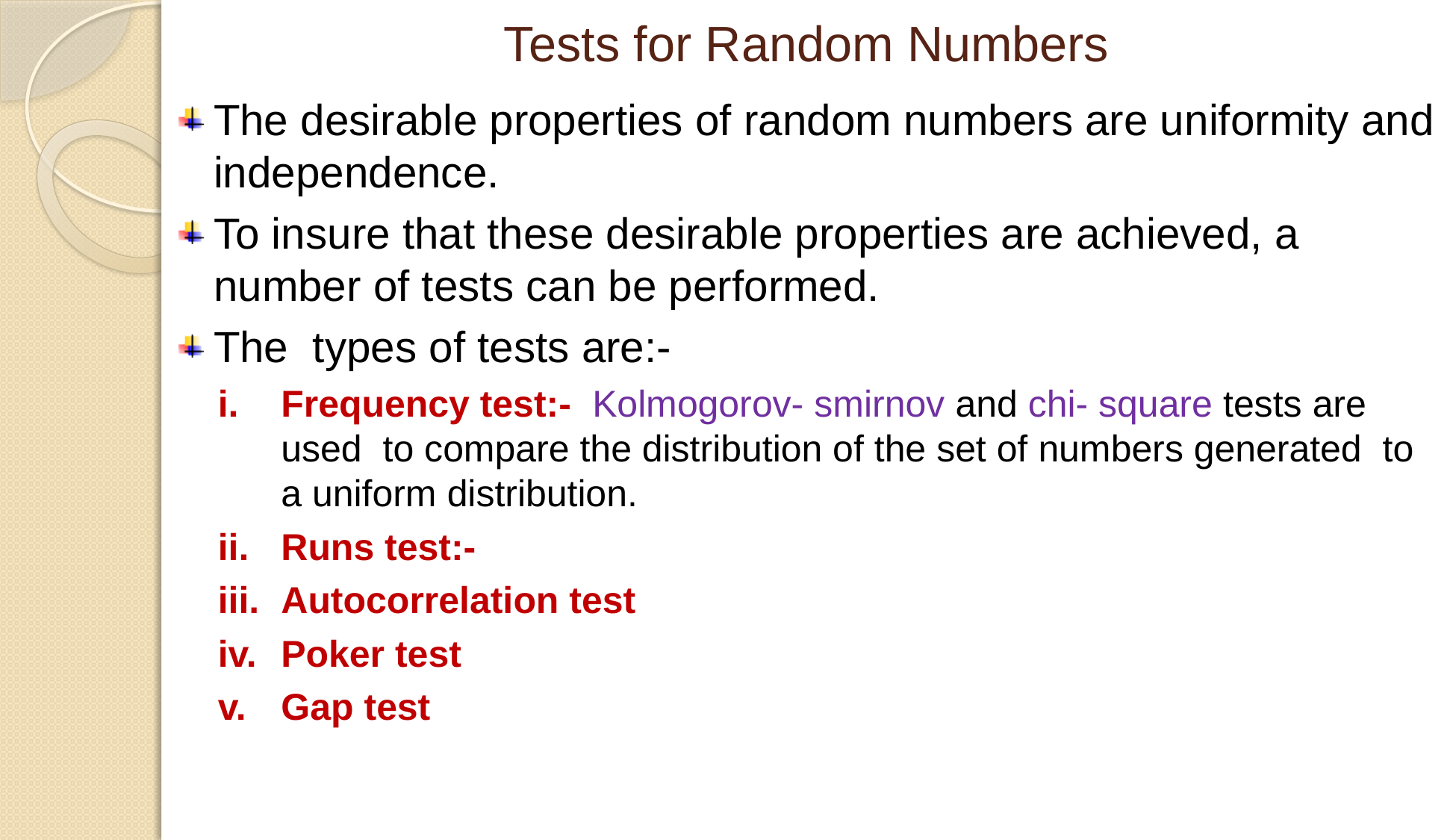

# Tests for Random Numbers
The desirable properties of random numbers are uniformity and independence.
To insure that these desirable properties are achieved, a number of tests can be performed.
The  types of tests are:-
Frequency test:-  Kolmogorov- smirnov and chi- square tests are used  to compare the distribution of the set of numbers generated  to a uniform distribution.
Runs test:-
Autocorrelation test
Poker test
Gap test